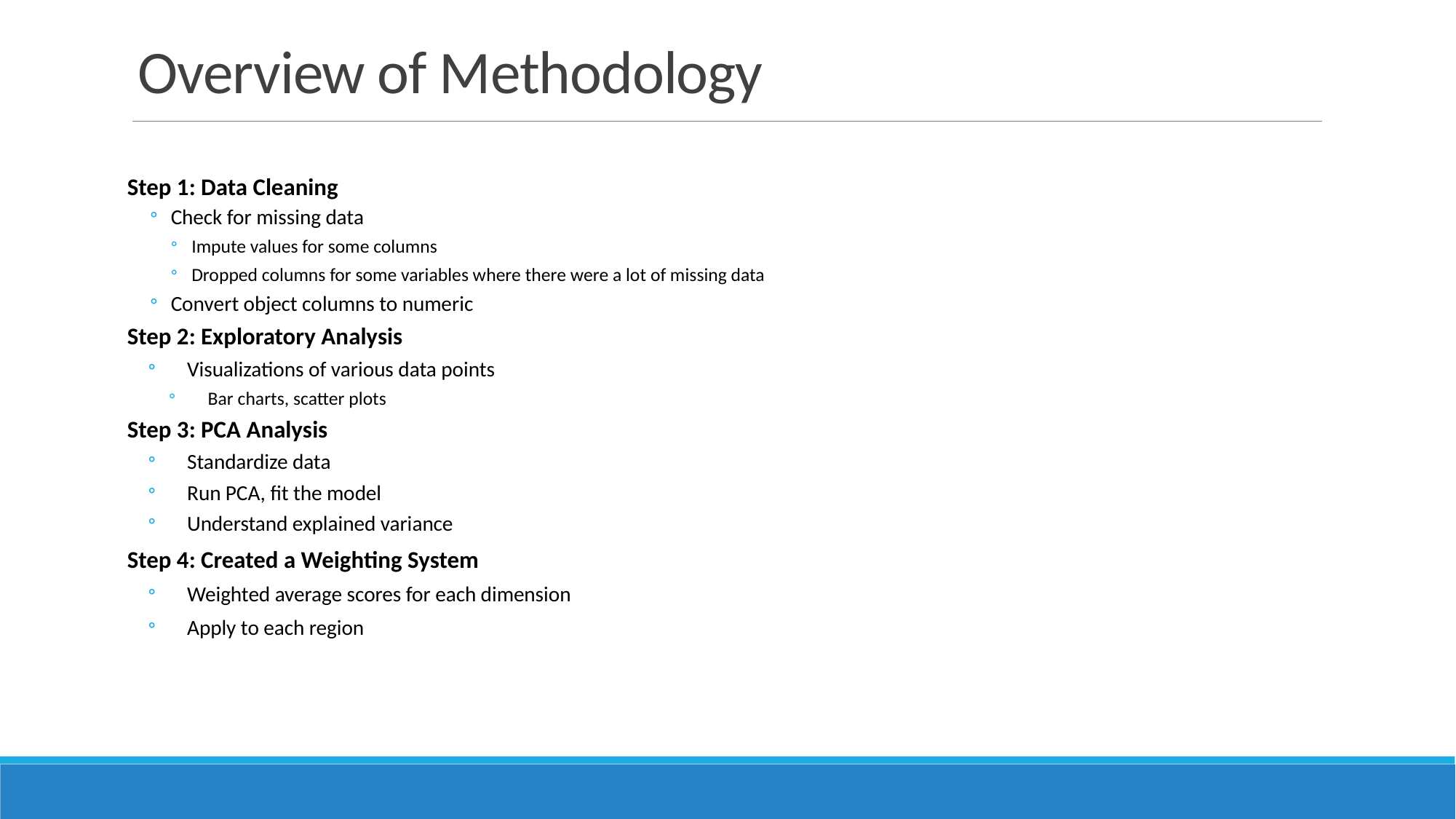

# Overview of Methodology
Step 1: Data Cleaning
Check for missing data
Impute values for some columns
Dropped columns for some variables where there were a lot of missing data
Convert object columns to numeric
Step 2: Exploratory Analysis
Visualizations of various data points
Bar charts, scatter plots
Step 3: PCA Analysis
Standardize data
Run PCA, fit the model
Understand explained variance
Step 4: Created a Weighting System
Weighted average scores for each dimension
Apply to each region